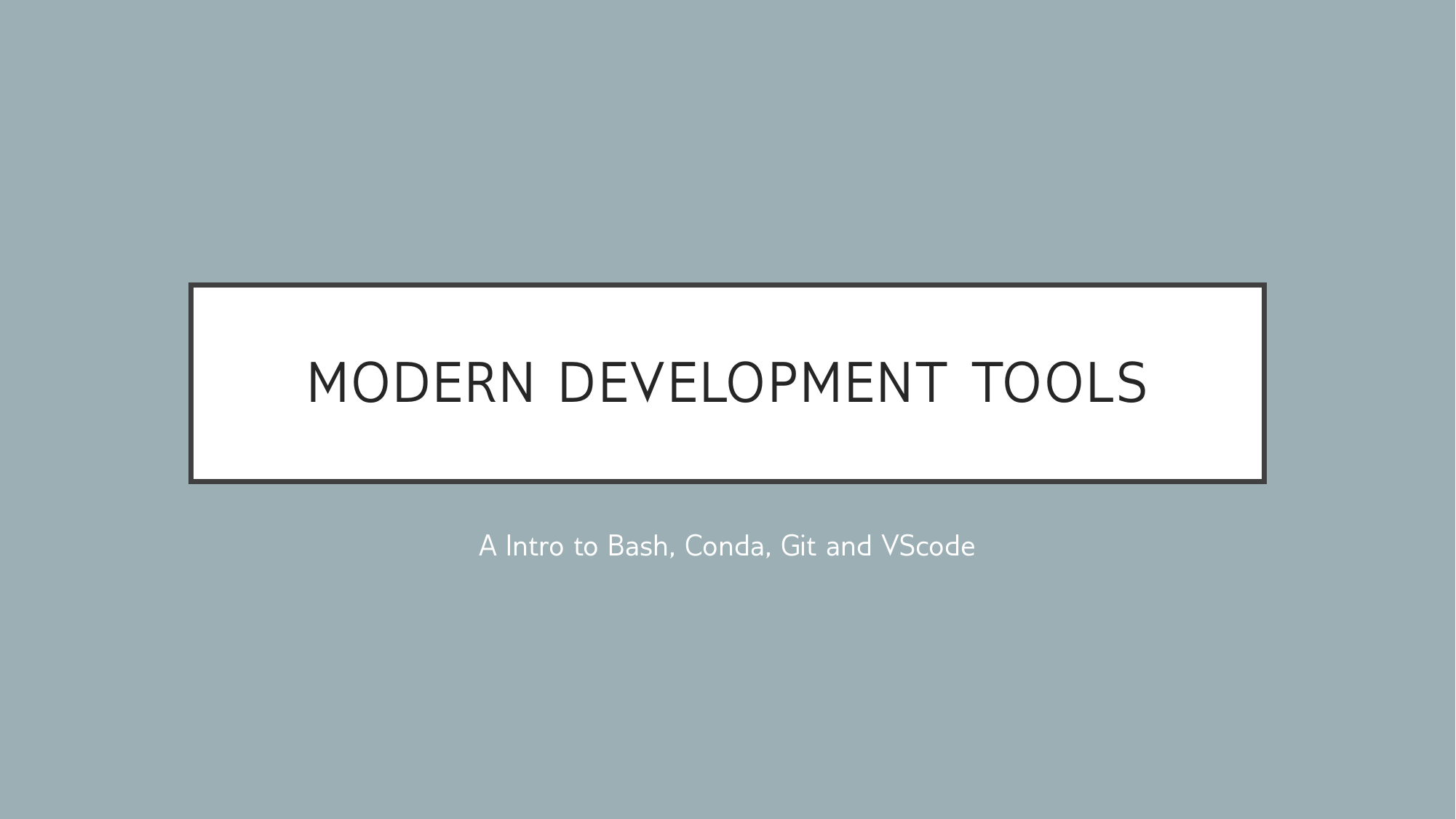

# Modern Development tools
A Intro to Bash, Conda, Git and VScode